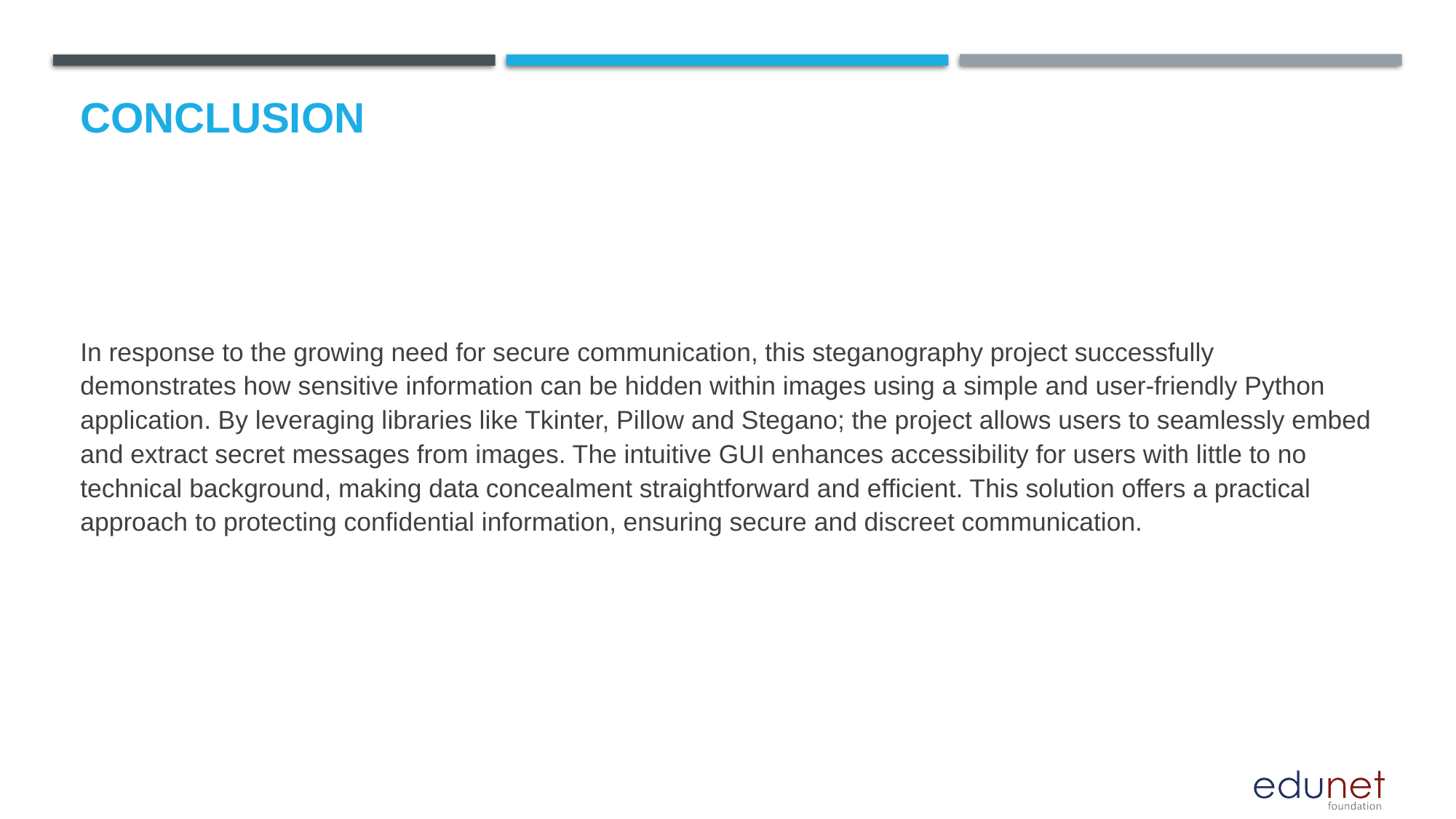

# Conclusion
In response to the growing need for secure communication, this steganography project successfully demonstrates how sensitive information can be hidden within images using a simple and user-friendly Python application. By leveraging libraries like Tkinter, Pillow and Stegano; the project allows users to seamlessly embed and extract secret messages from images. The intuitive GUI enhances accessibility for users with little to no technical background, making data concealment straightforward and efficient. This solution offers a practical approach to protecting confidential information, ensuring secure and discreet communication.